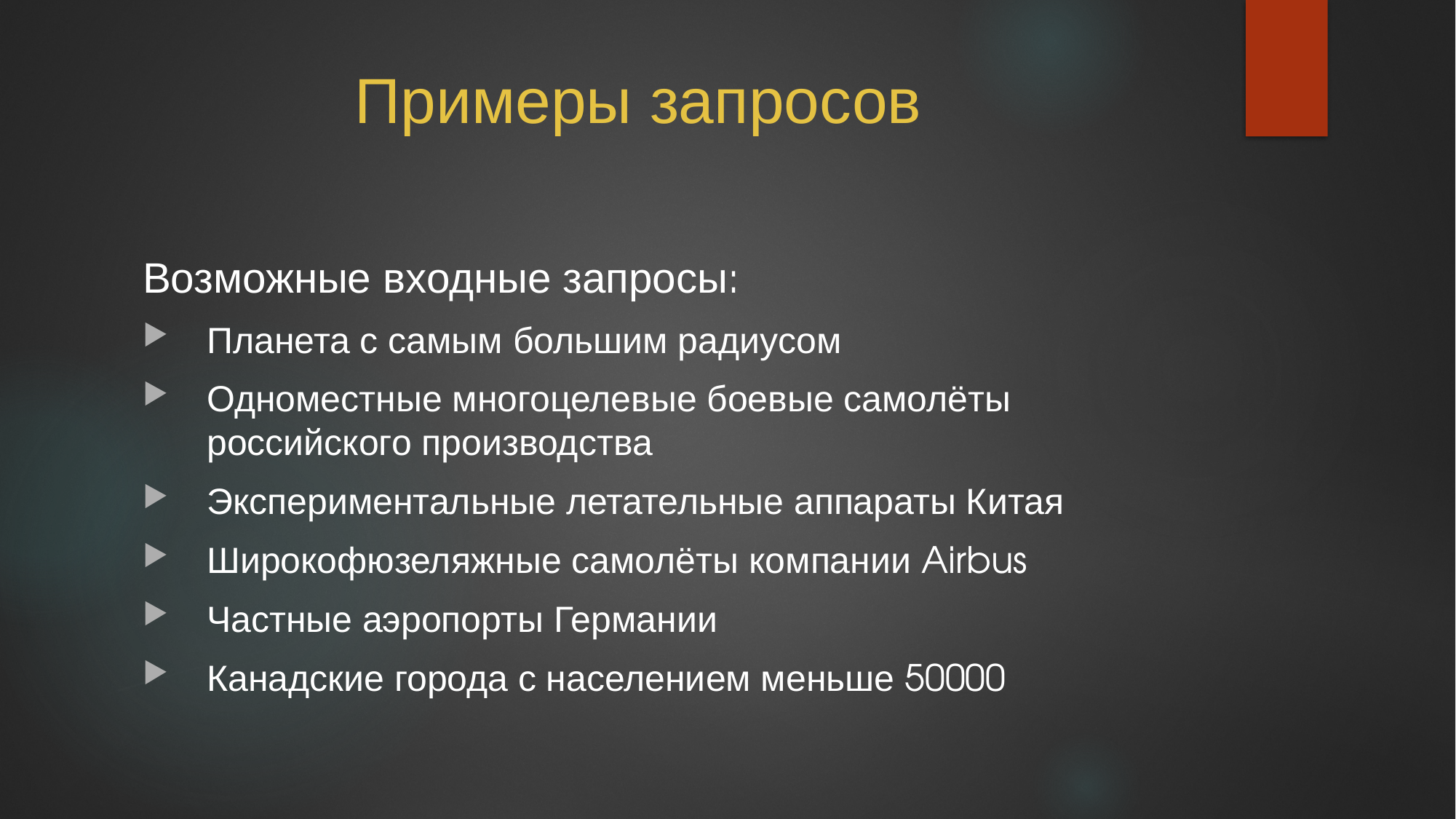

# Примеры запросов
Возможные входные запросы:
Планета с самым большим радиусом
Одноместные многоцелевые боевые самолёты российского производства
Экспериментальные летательные аппараты Китая
Широкофюзеляжные самолёты компании Airbus
Частные аэропорты Германии
Канадские города с населением меньше 50000